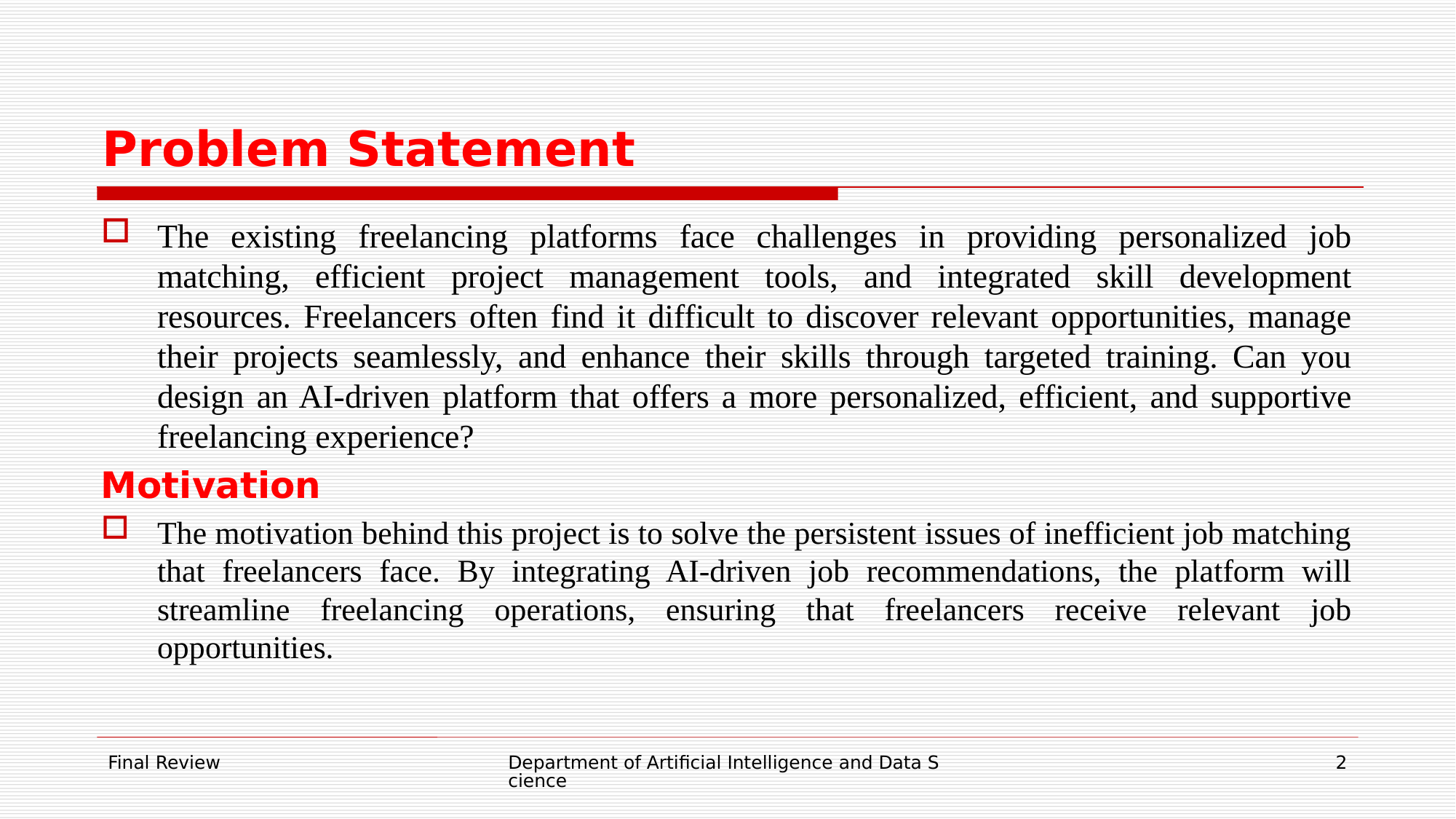

# Problem Statement
The existing freelancing platforms face challenges in providing personalized job matching, efficient project management tools, and integrated skill development resources. Freelancers often find it difficult to discover relevant opportunities, manage their projects seamlessly, and enhance their skills through targeted training. Can you design an AI-driven platform that offers a more personalized, efficient, and supportive freelancing experience?
Motivation
The motivation behind this project is to solve the persistent issues of inefficient job matching that freelancers face. By integrating AI-driven job recommendations, the platform will streamline freelancing operations, ensuring that freelancers receive relevant job opportunities.
Final Review
Department of Artificial Intelligence and Data Science
2